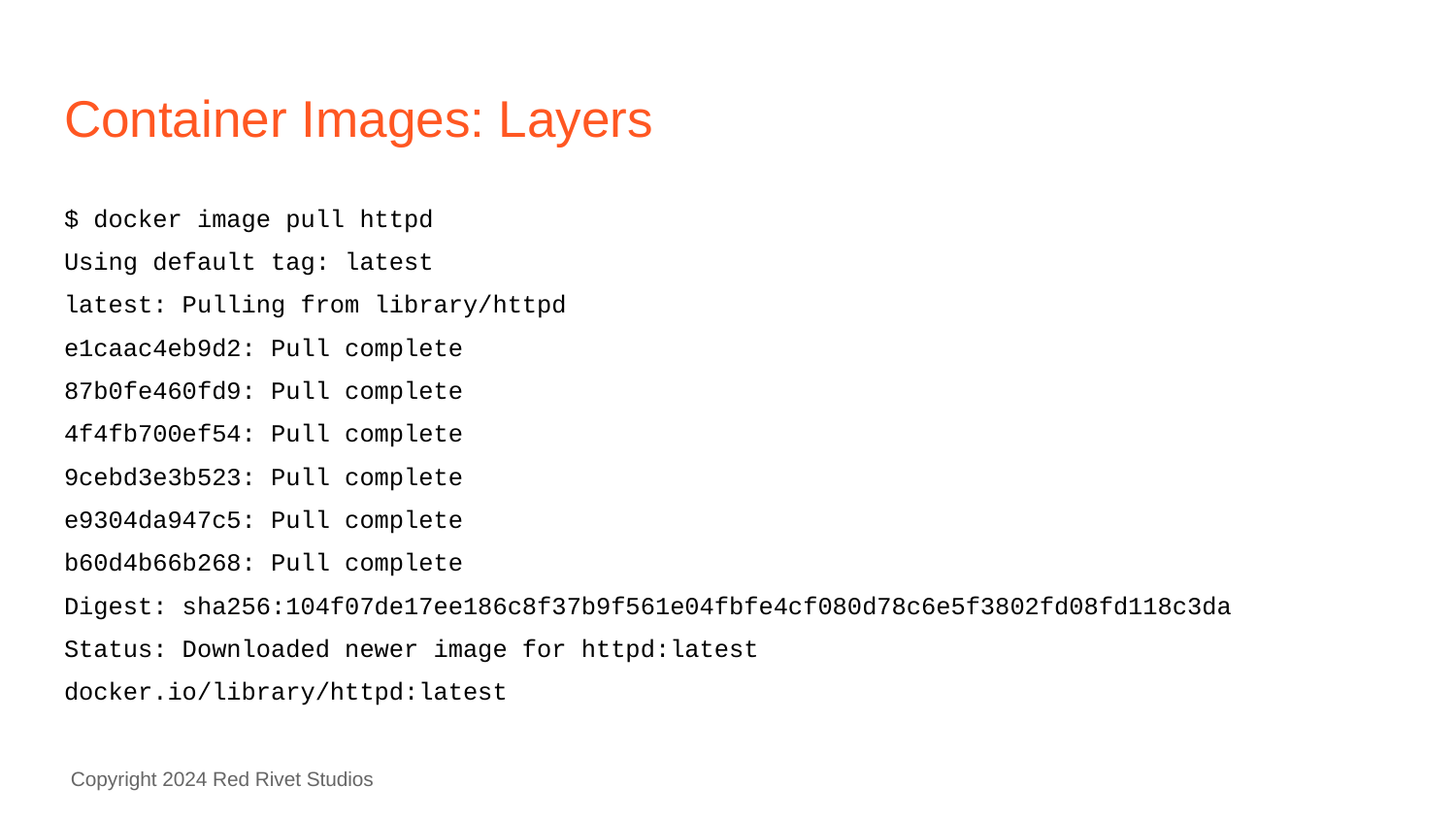

# Container Images: Layers
$ docker image pull httpd
Using default tag: latest
latest: Pulling from library/httpd
e1caac4eb9d2: Pull complete
87b0fe460fd9: Pull complete
4f4fb700ef54: Pull complete
9cebd3e3b523: Pull complete
e9304da947c5: Pull complete
b60d4b66b268: Pull complete
Digest: sha256:104f07de17ee186c8f37b9f561e04fbfe4cf080d78c6e5f3802fd08fd118c3da
Status: Downloaded newer image for httpd:latest
docker.io/library/httpd:latest